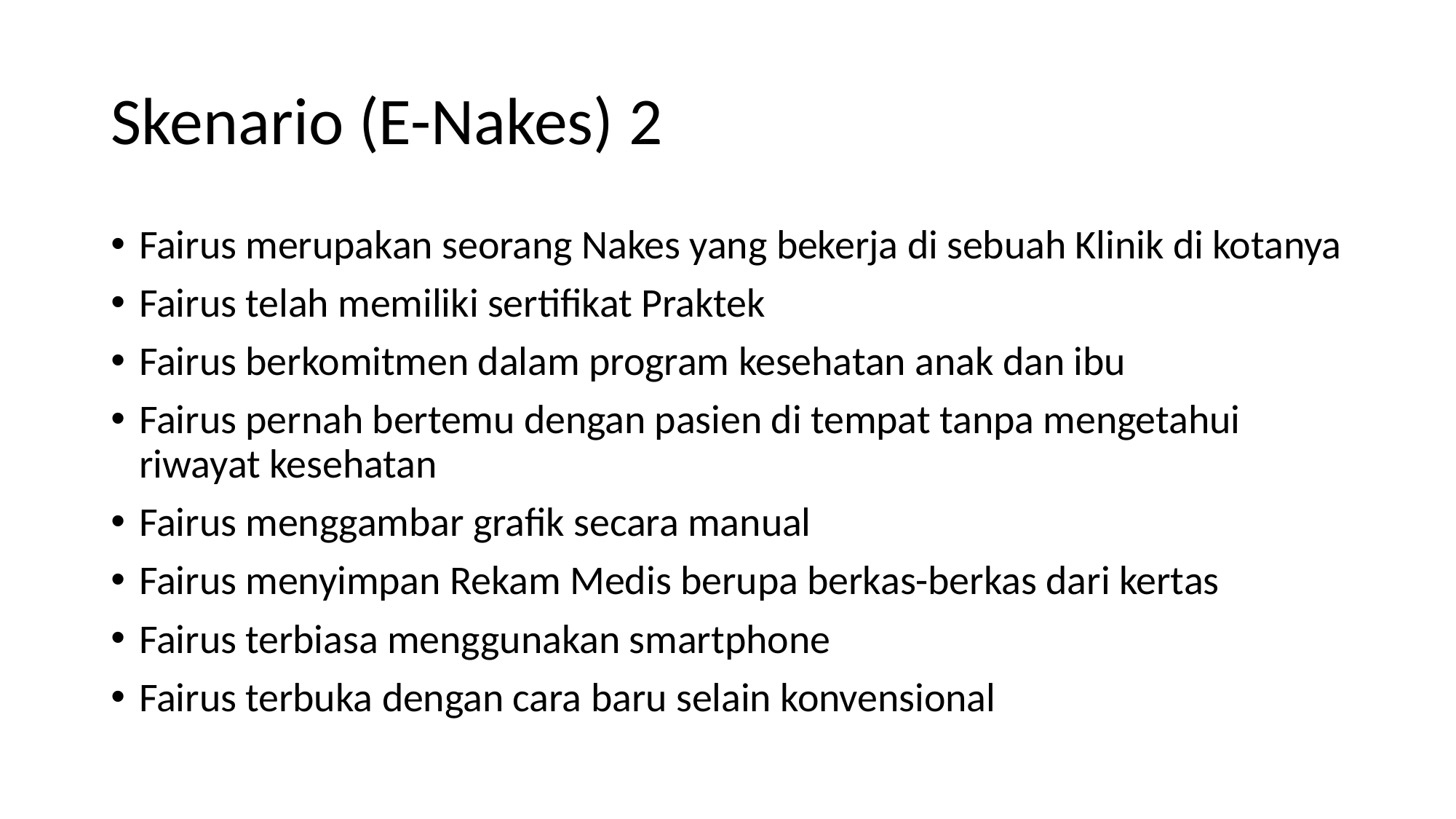

# Skenario (E-Nakes) 2
Fairus merupakan seorang Nakes yang bekerja di sebuah Klinik di kotanya
Fairus telah memiliki sertifikat Praktek
Fairus berkomitmen dalam program kesehatan anak dan ibu
Fairus pernah bertemu dengan pasien di tempat tanpa mengetahui riwayat kesehatan
Fairus menggambar grafik secara manual
Fairus menyimpan Rekam Medis berupa berkas-berkas dari kertas
Fairus terbiasa menggunakan smartphone
Fairus terbuka dengan cara baru selain konvensional